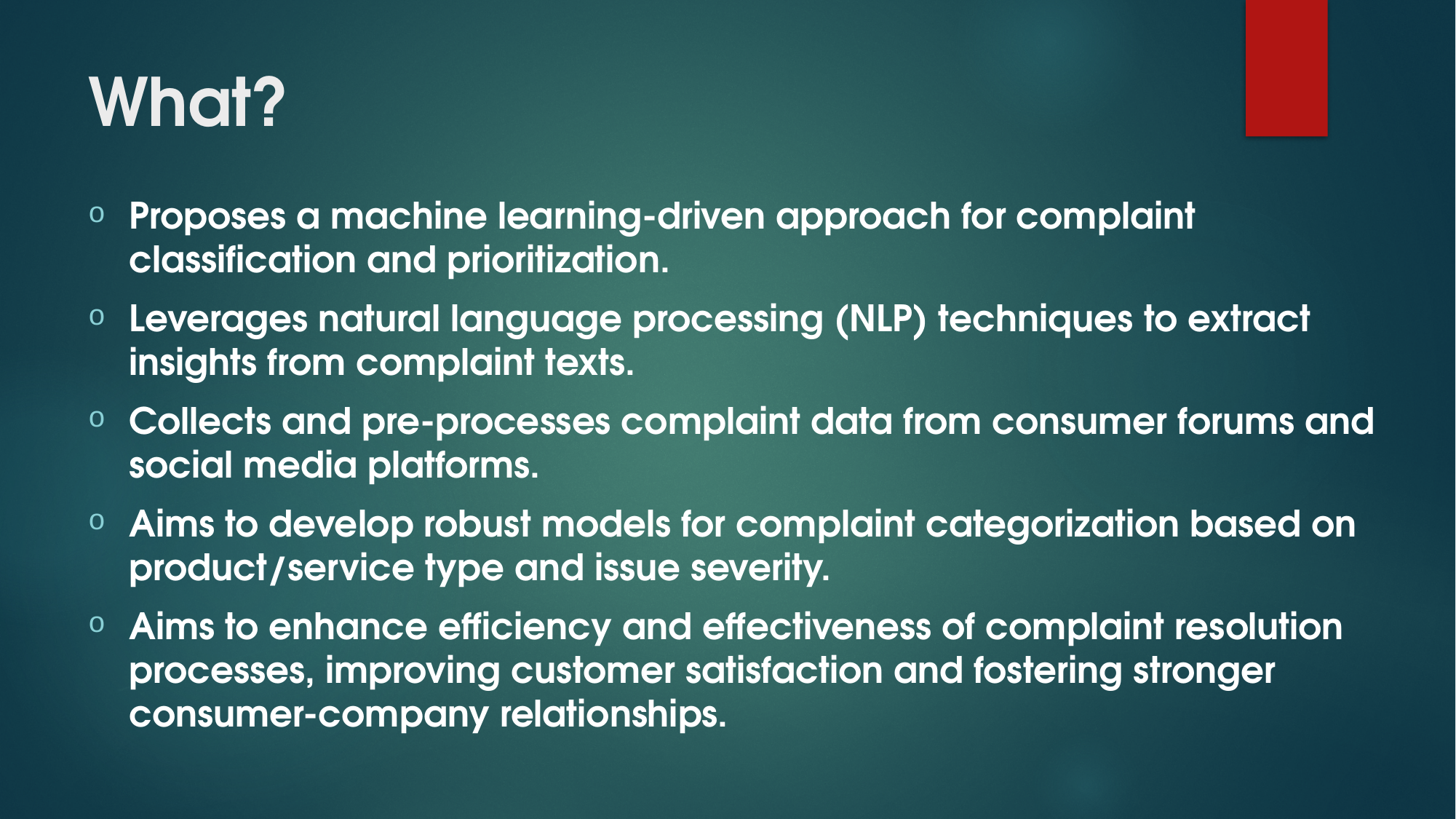

# What?
Proposes a machine learning-driven approach for complaint classification and prioritization.
Leverages natural language processing (NLP) techniques to extract insights from complaint texts.
Collects and pre-processes complaint data from consumer forums and social media platforms.
Aims to develop robust models for complaint categorization based on product/service type and issue severity.
Aims to enhance efficiency and effectiveness of complaint resolution processes, improving customer satisfaction and fostering stronger consumer-company relationships.